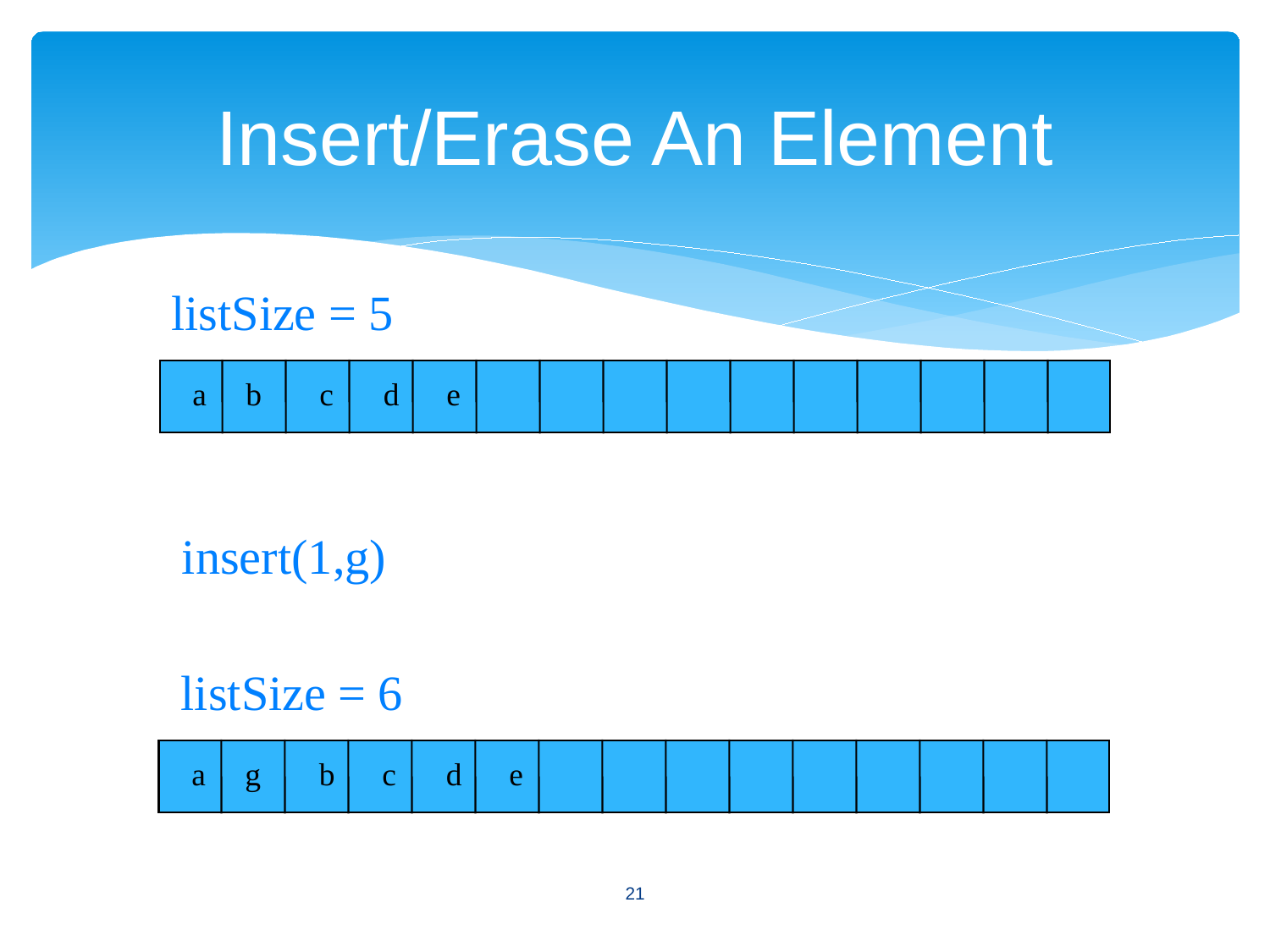

# Insert/Erase An Element
listSize = 5

a
b
c
d
e
insert(1,g)
listSize = 6

a
g
b
c
d
e
21